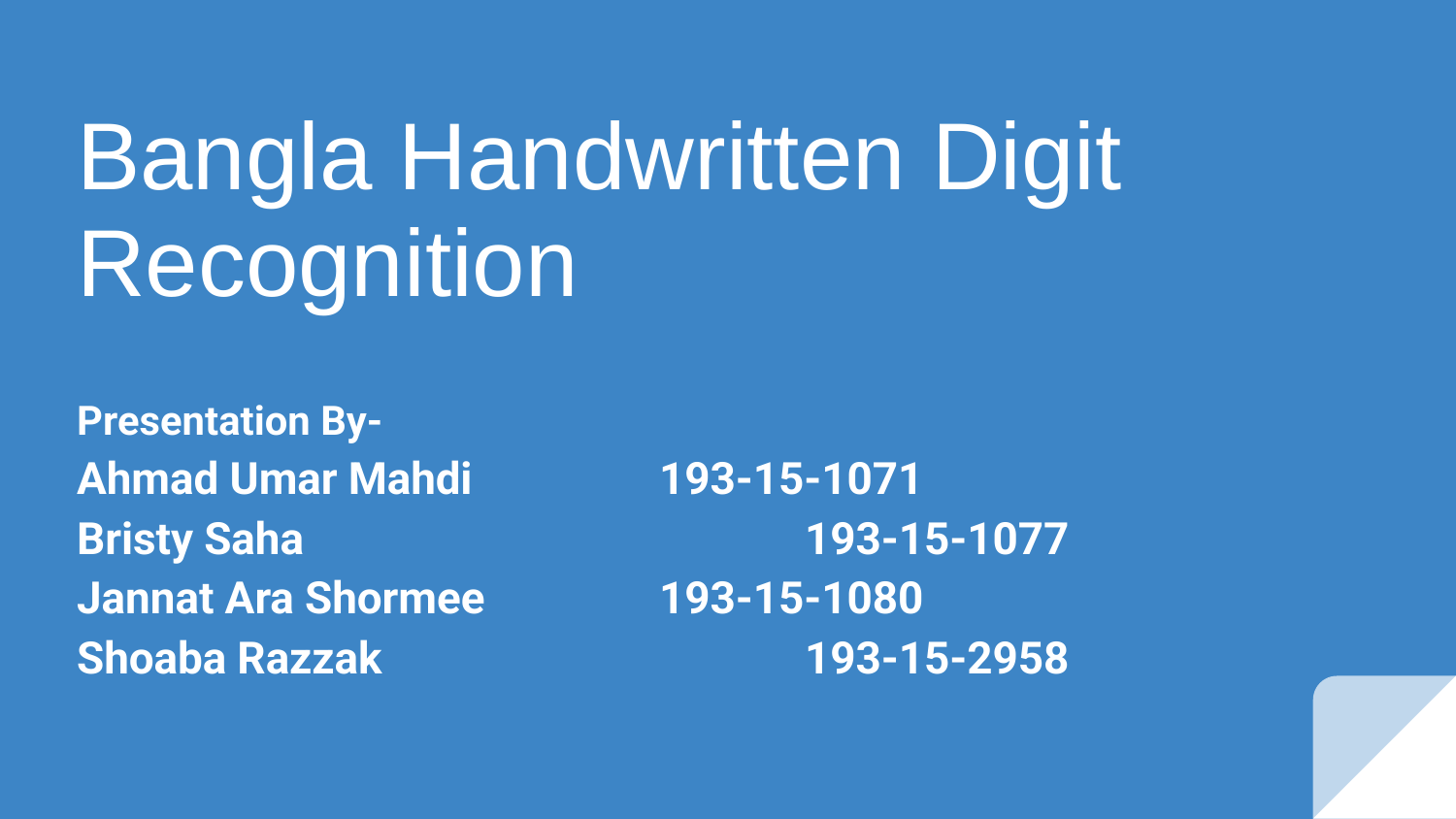

# Bangla Handwritten Digit Recognition
Presentation By-
Ahmad Umar Mahdi 		193-15-1071
Bristy Saha				193-15-1077
Jannat Ara Shormee		193-15-1080
Shoaba Razzak			193-15-2958